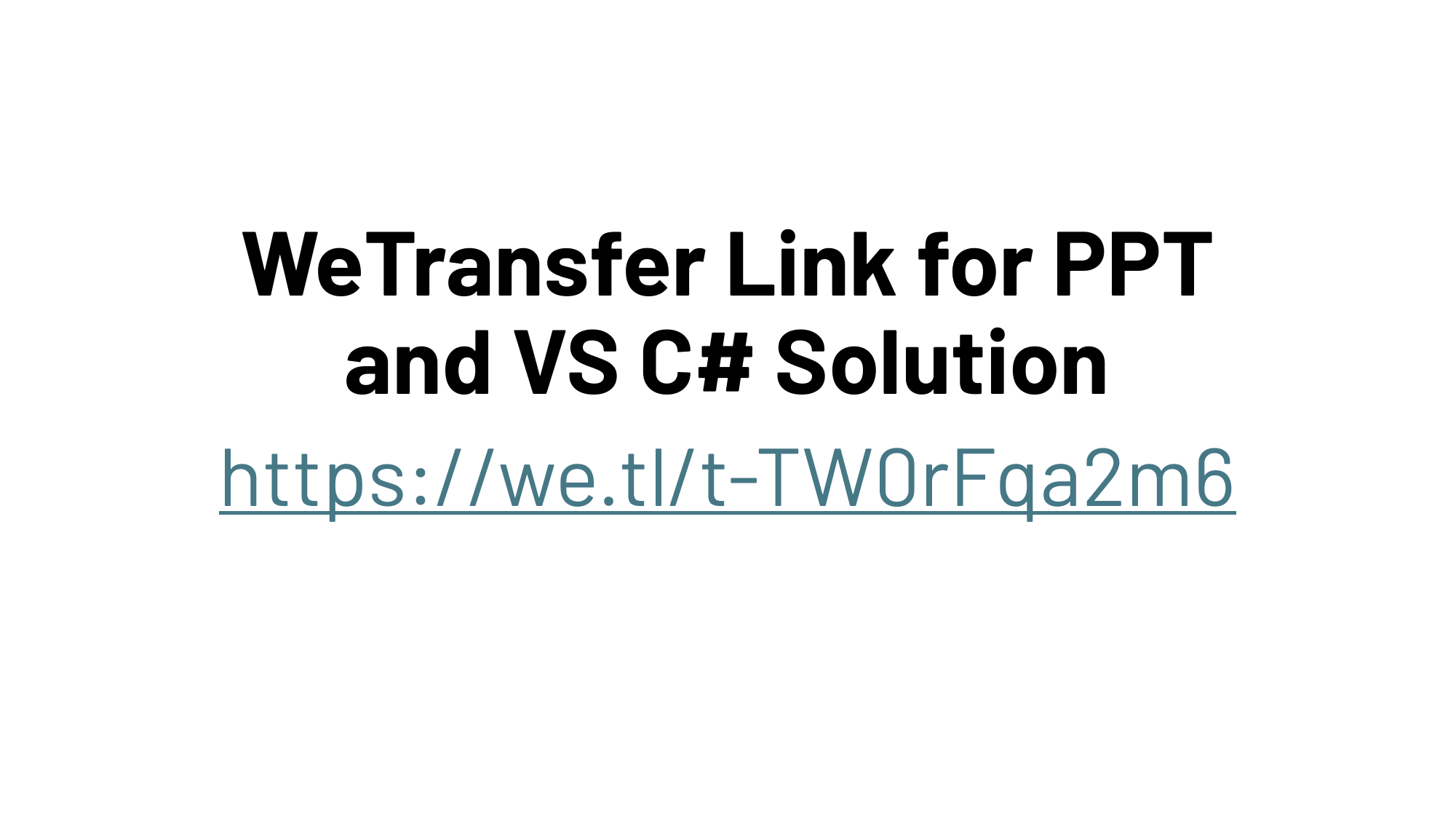

# WeTransfer Link for PPT and VS C# Solution
https://we.tl/t-TW0rFqa2m6